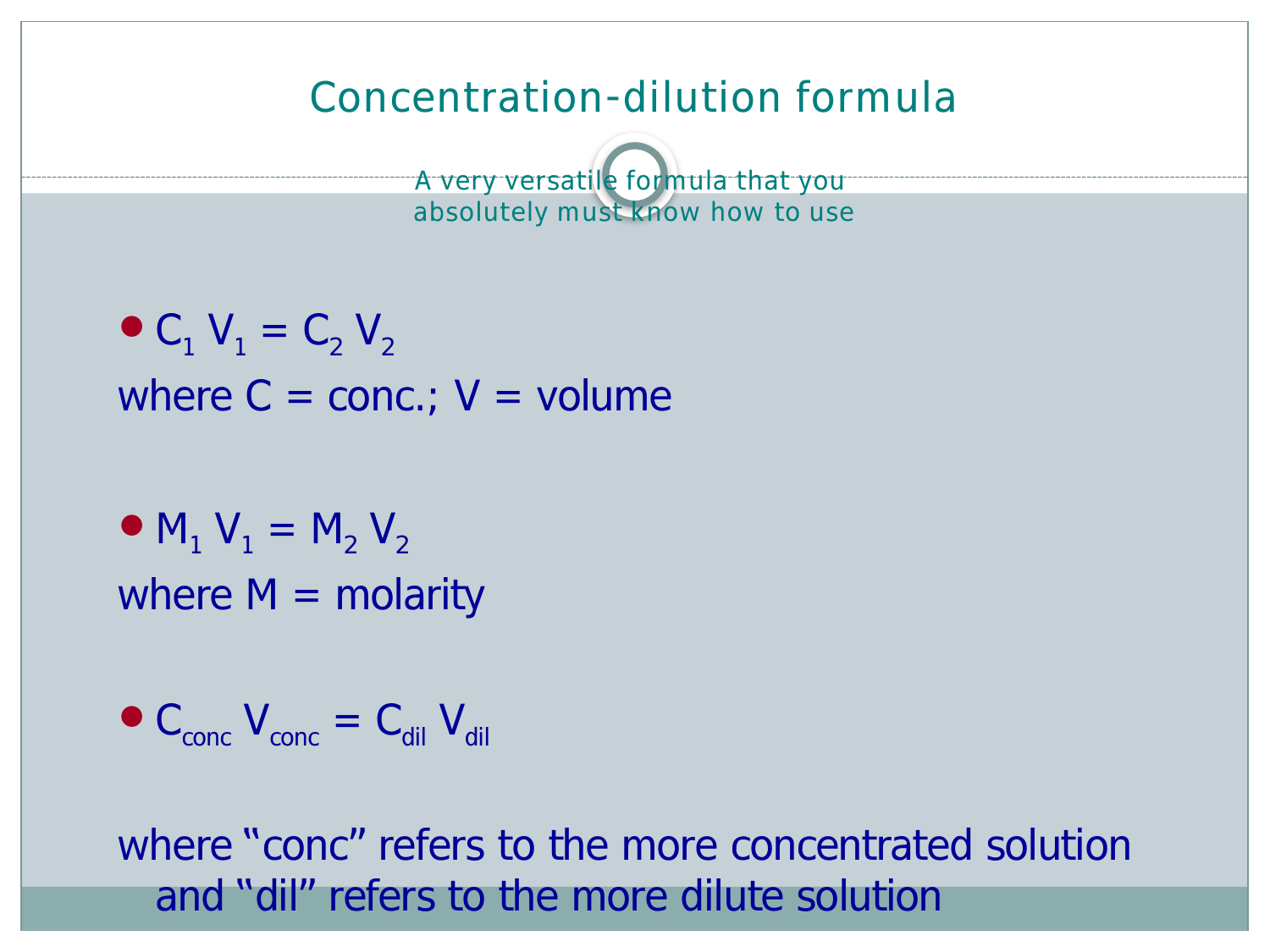

# Concentration-dilution formula A very versatile formula that you absolutely must know how to use
C1 V1 = C2 V2
where C = conc.; V = volume

M1 V1 = M2 V2
where M = molarity

Cconc Vconc = Cdil Vdil

where “conc” refers to the more concentrated solution and “dil” refers to the more dilute solution